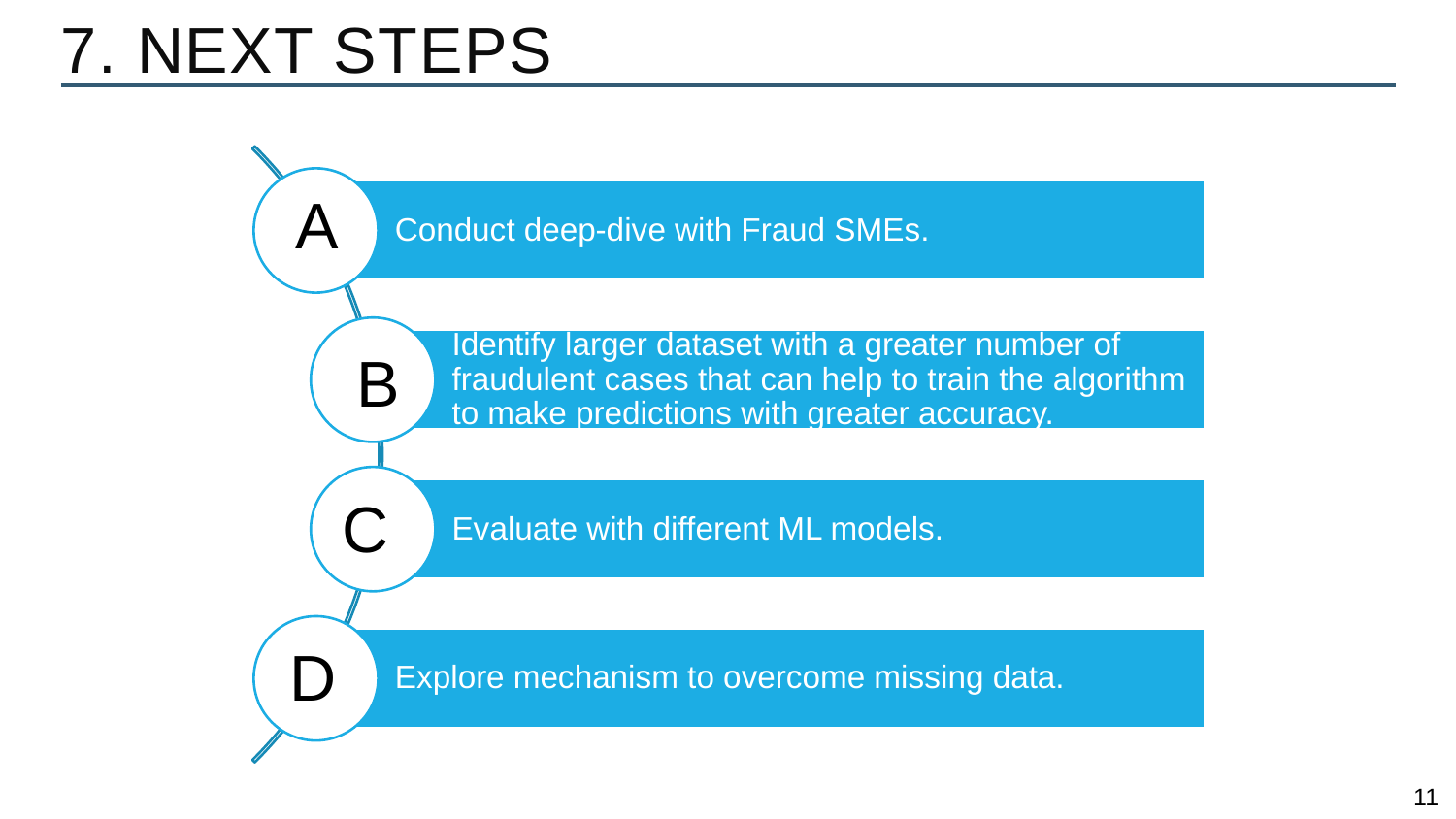

# 7. Next steps
Conduct deep-dive with Fraud SMEs.
Identify larger dataset with a greater number of fraudulent cases that can help to train the algorithm to make predictions with greater accuracy.
Evaluate with different ML models.
Explore mechanism to overcome missing data.
A
B
C
D
11